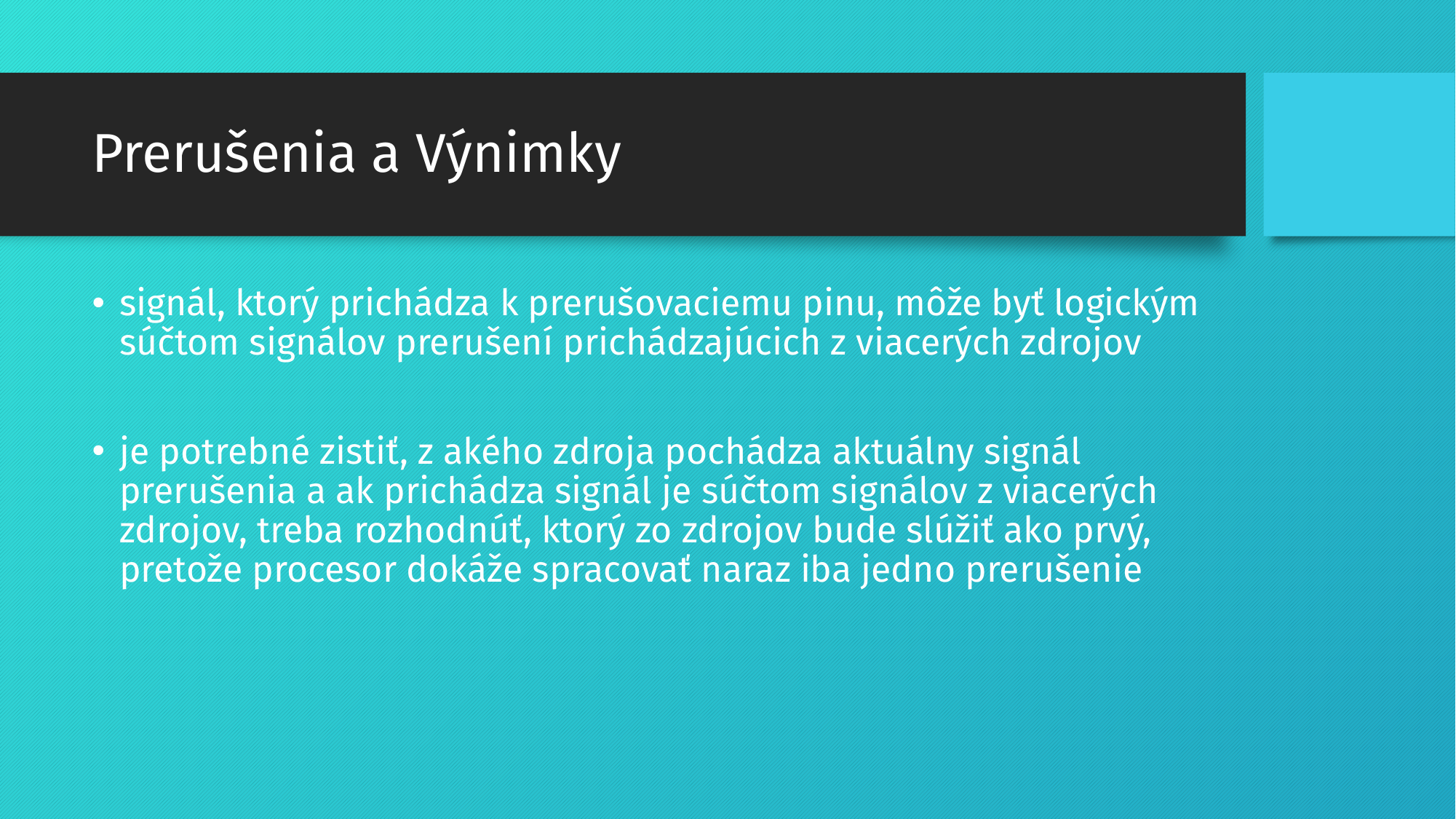

# Prerušenia a Výnimky
signál, ktorý prichádza k prerušovaciemu pinu, môže byť logickým súčtom signálov prerušení prichádzajúcich z viacerých zdrojov

je potrebné zistiť, z akého zdroja pochádza aktuálny signál prerušenia a ak prichádza signál je súčtom signálov z viacerých zdrojov, treba rozhodnúť, ktorý zo zdrojov bude slúžiť ako prvý, pretože procesor dokáže spracovať naraz iba jedno prerušenie